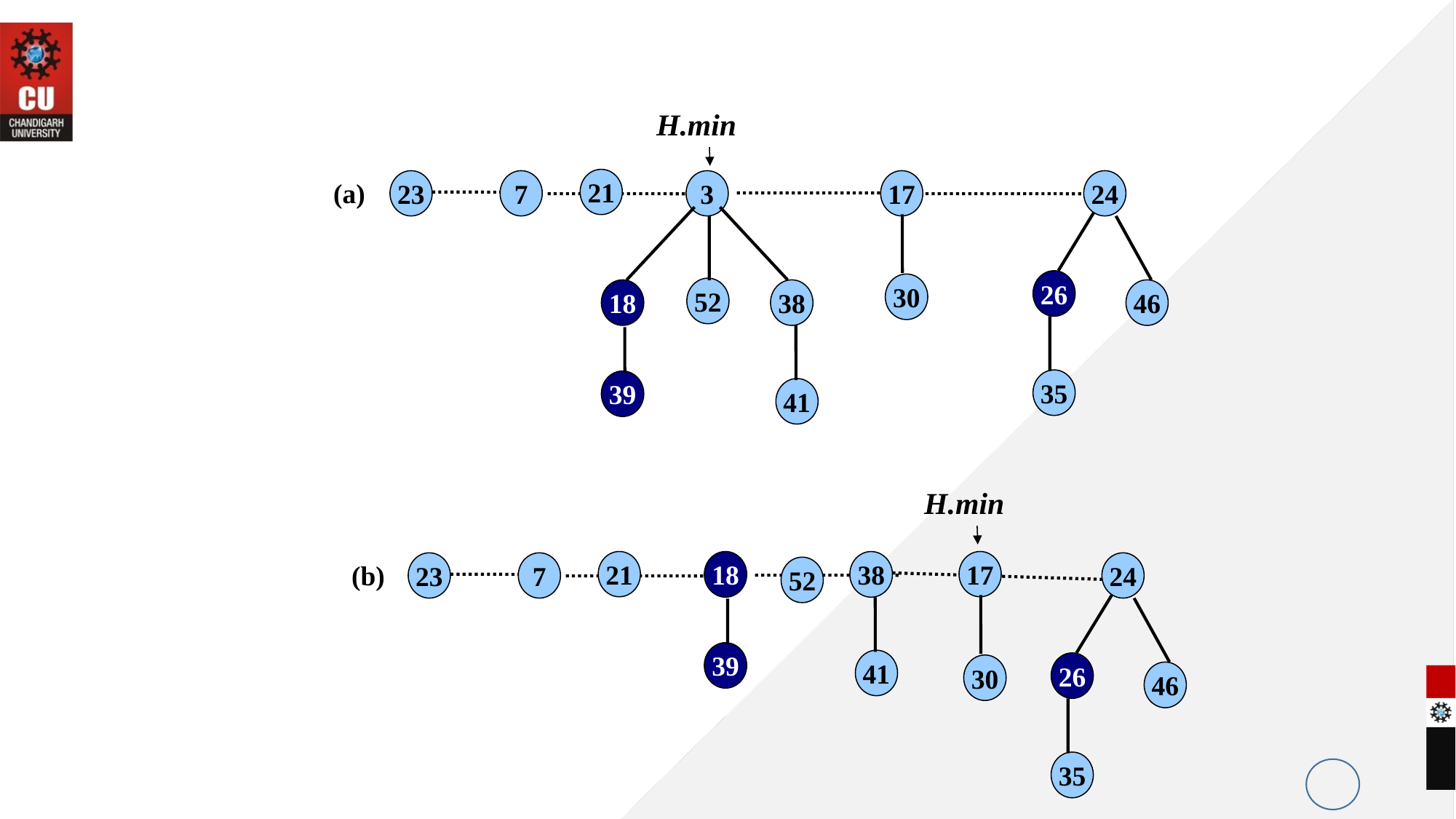

#
H.min

21
(a)
23
7
3
17
24

26
30
52
18
38
46

35
39
41
H.min

21
18

39
38

41
17

30
(b)
23
7
24
52

26
46

35